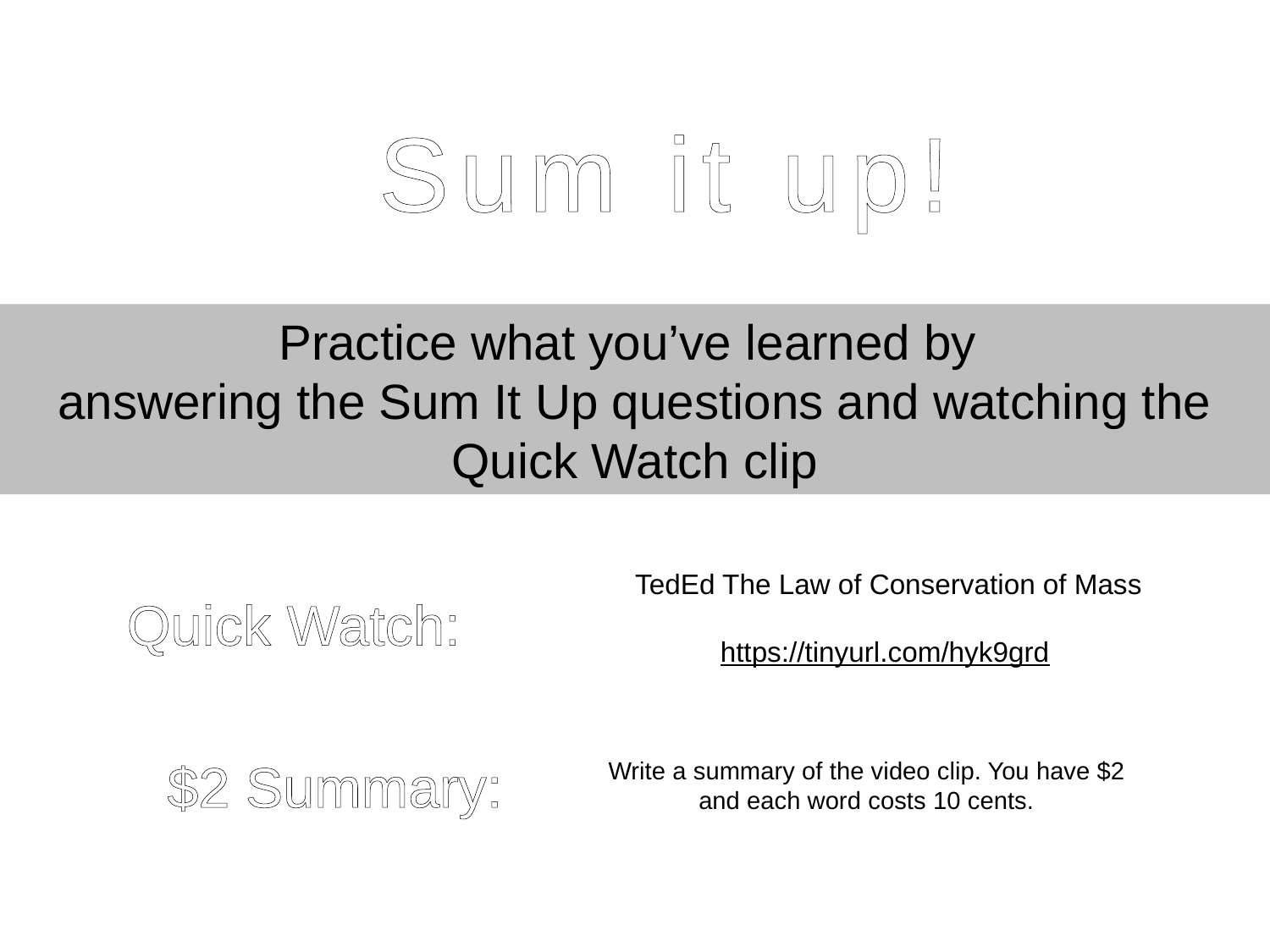

Sum it up!
Practice what you’ve learned by
answering the Sum It Up questions and watching the Quick Watch clip

TedEd The Law of Conservation of Mass

https://tinyurl.com/hyk9grd
Quick Watch:
$2 Summary:
Write a summary of the video clip. You have $2 and each word costs 10 cents.